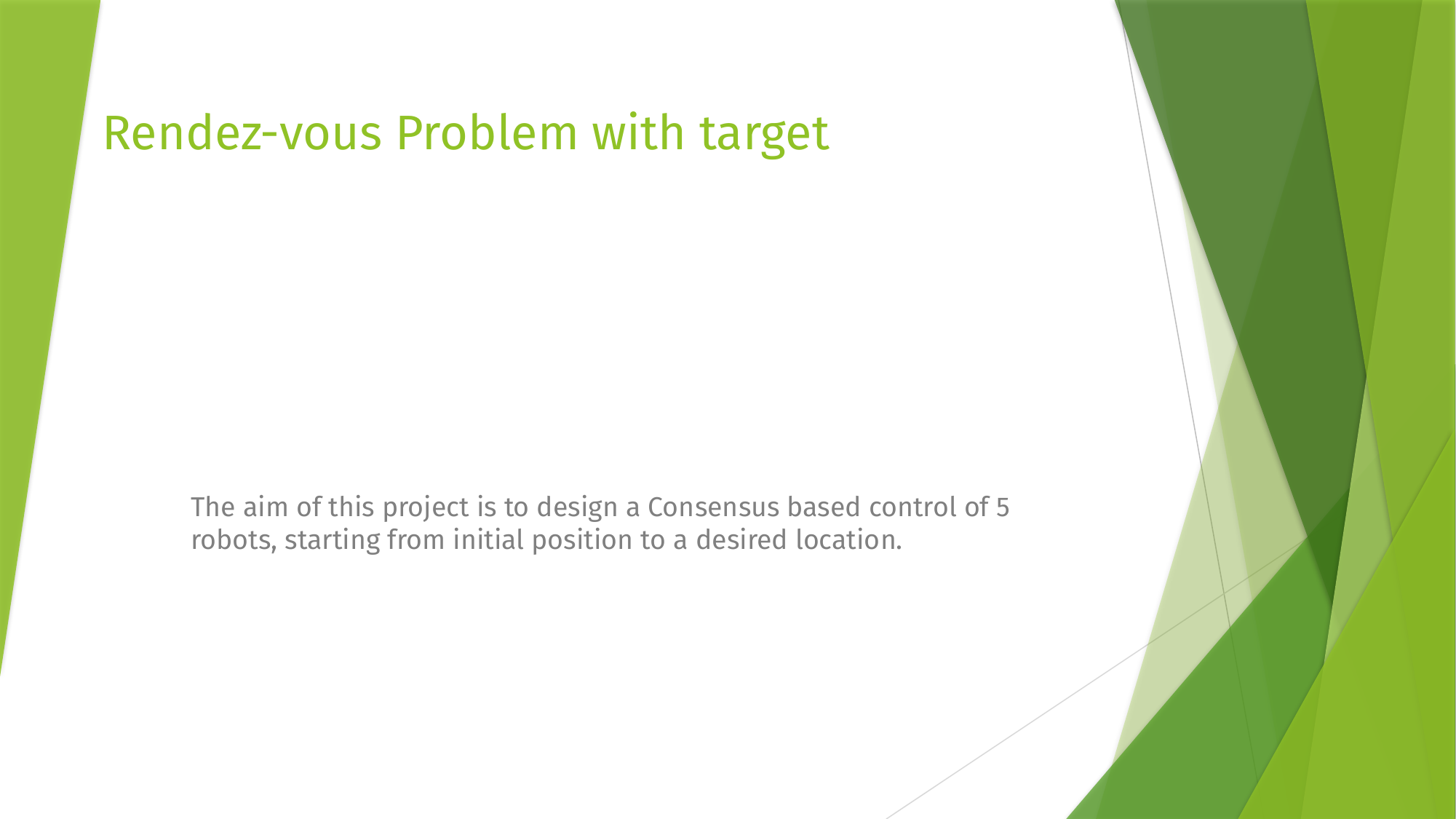

# Rendez-vous Problem with target
The aim of this project is to design a Consensus based control of 5 robots, starting from initial position to a desired location.